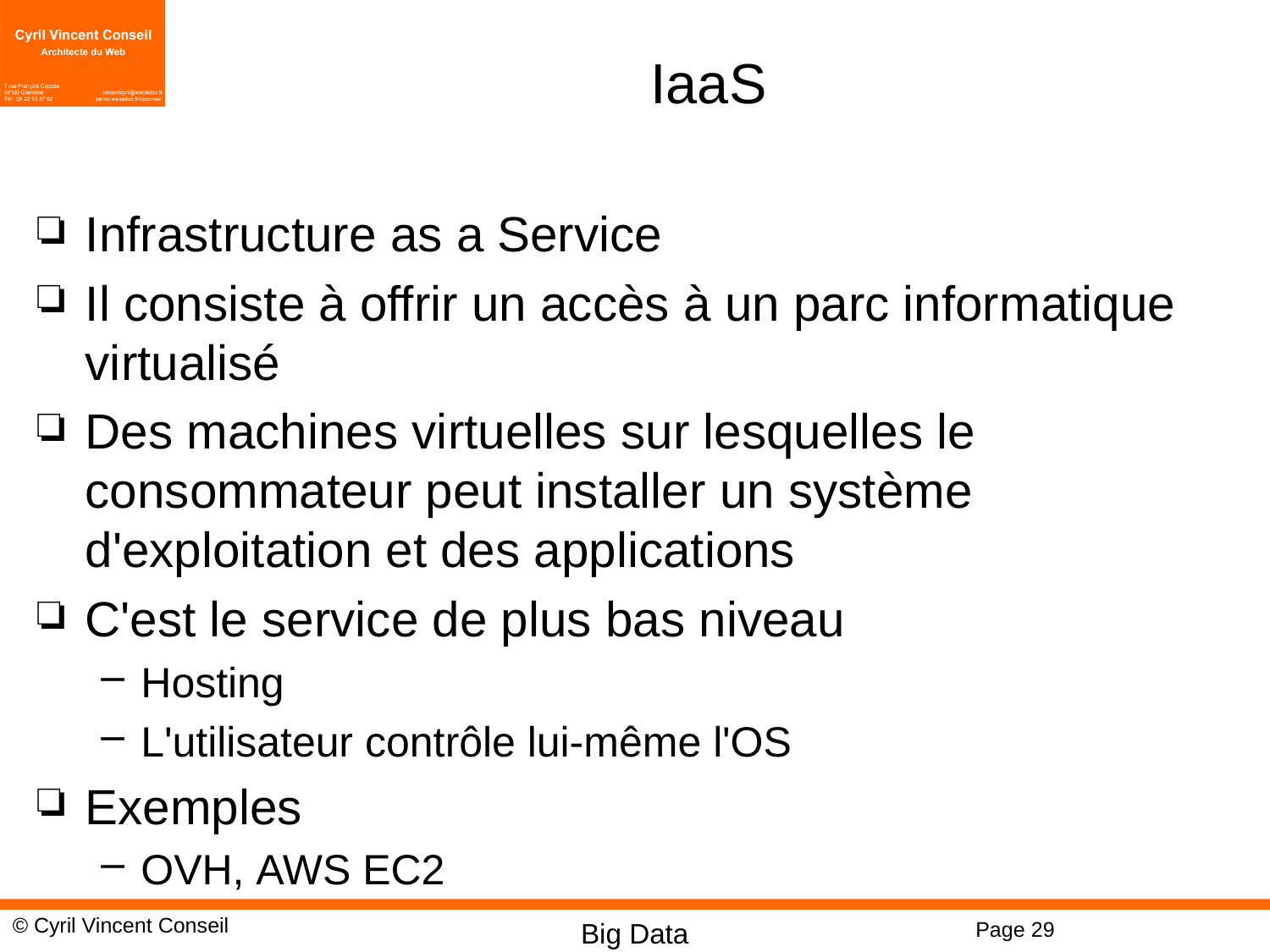

# IaaS
Infrastructure as a Service
Il consiste à offrir un accès à un parc informatique virtualisé
Des machines virtuelles sur lesquelles le consommateur peut installer un système d'exploitation et des applications
C'est le service de plus bas niveau
Hosting
L'utilisateur contrôle lui-même l'OS
Exemples
OVH, AWS EC2